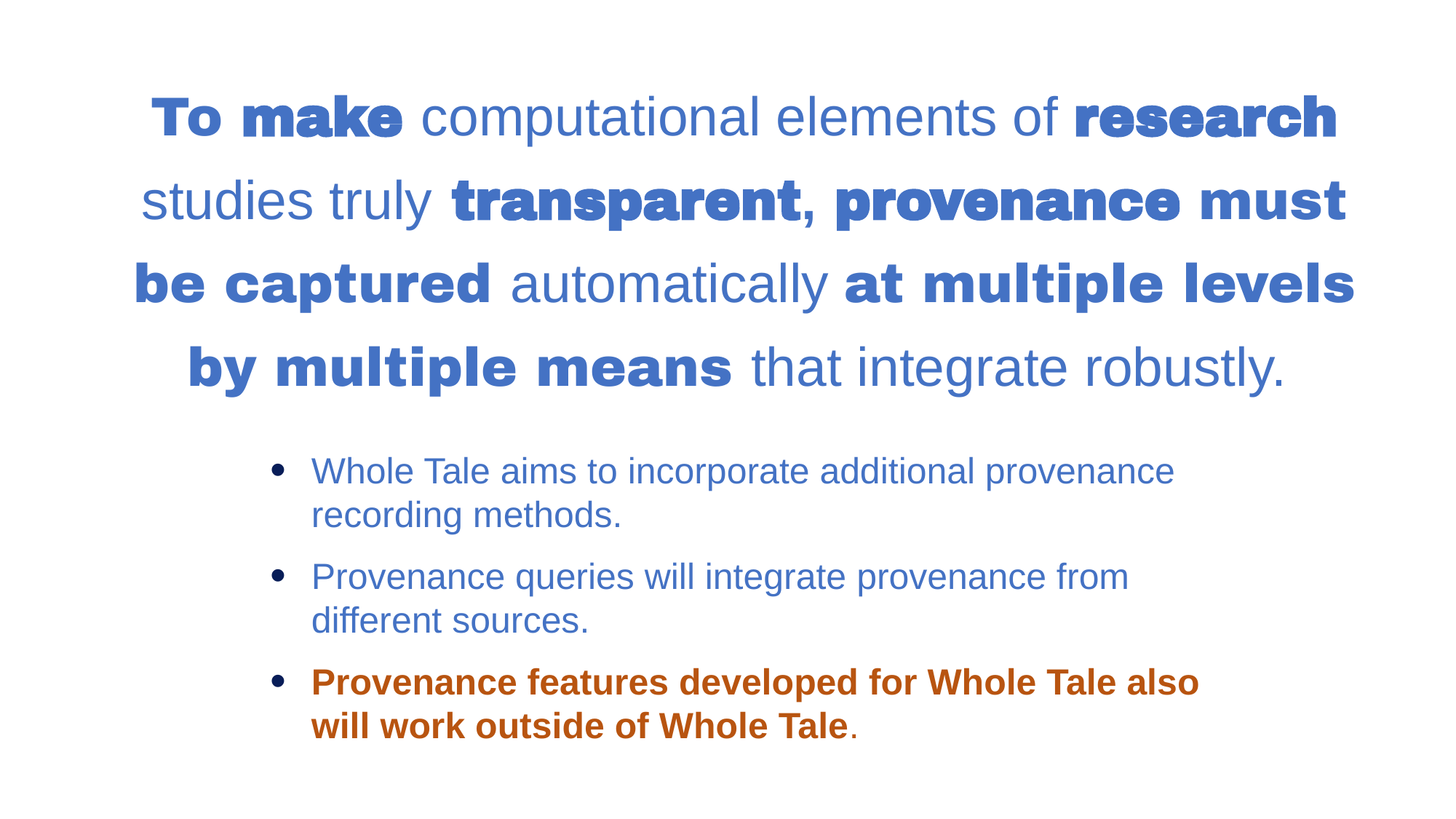

To make computational elements of research studies truly transparent, provenance must be captured automatically at multiple levels by multiple means that integrate robustly.
Whole Tale aims to incorporate additional provenance recording methods.
Provenance queries will integrate provenance from different sources.
Provenance features developed for Whole Tale also will work outside of Whole Tale.